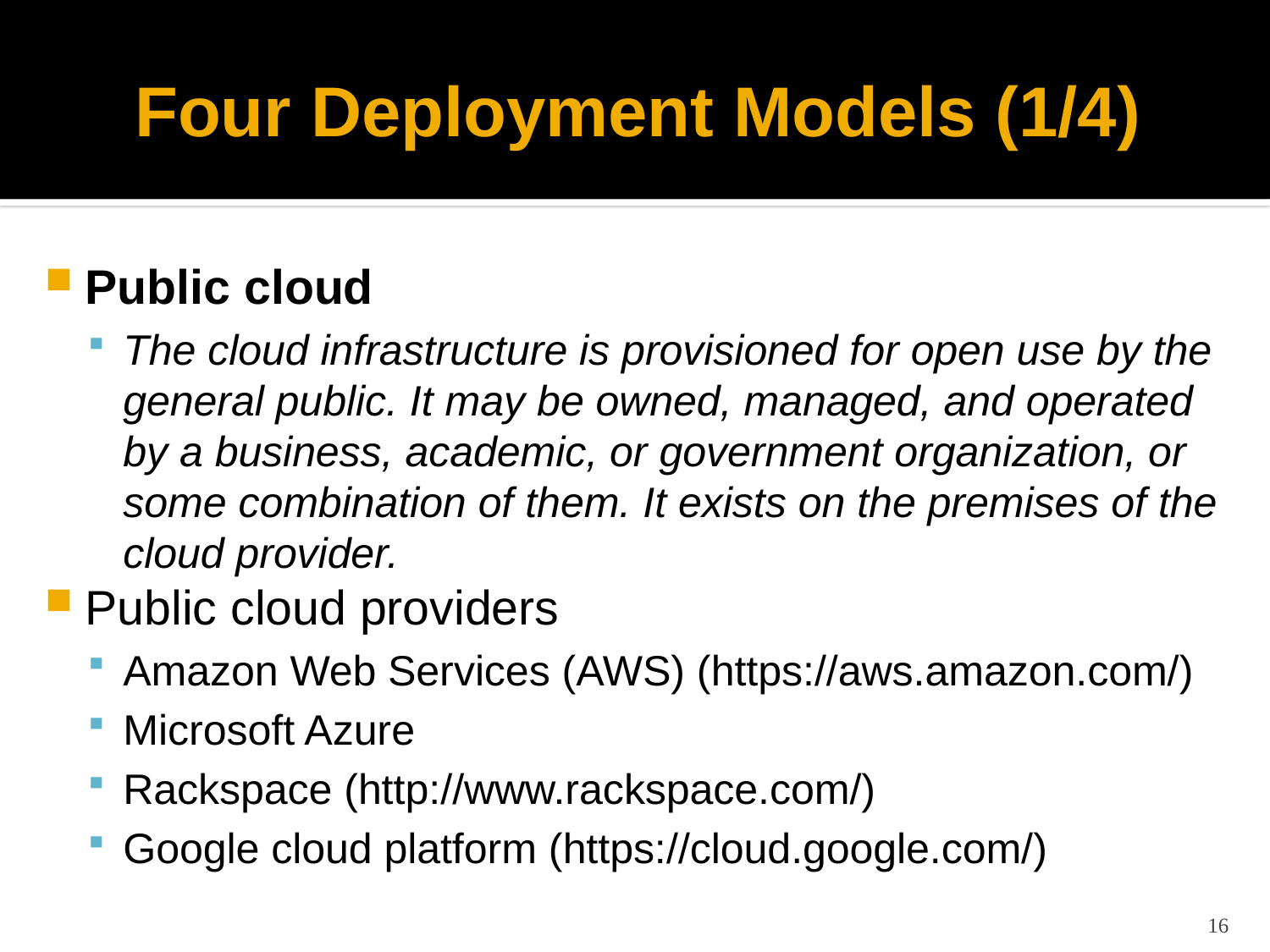

# Four Deployment Models (1/4)
Public cloud
The cloud infrastructure is provisioned for open use by the general public. It may be owned, managed, and operated by a business, academic, or government organization, or some combination of them. It exists on the premises of the cloud provider.
Public cloud providers
Amazon Web Services (AWS) (https://aws.amazon.com/)
Microsoft Azure
Rackspace (http://www.rackspace.com/)
Google cloud platform (https://cloud.google.com/)
16